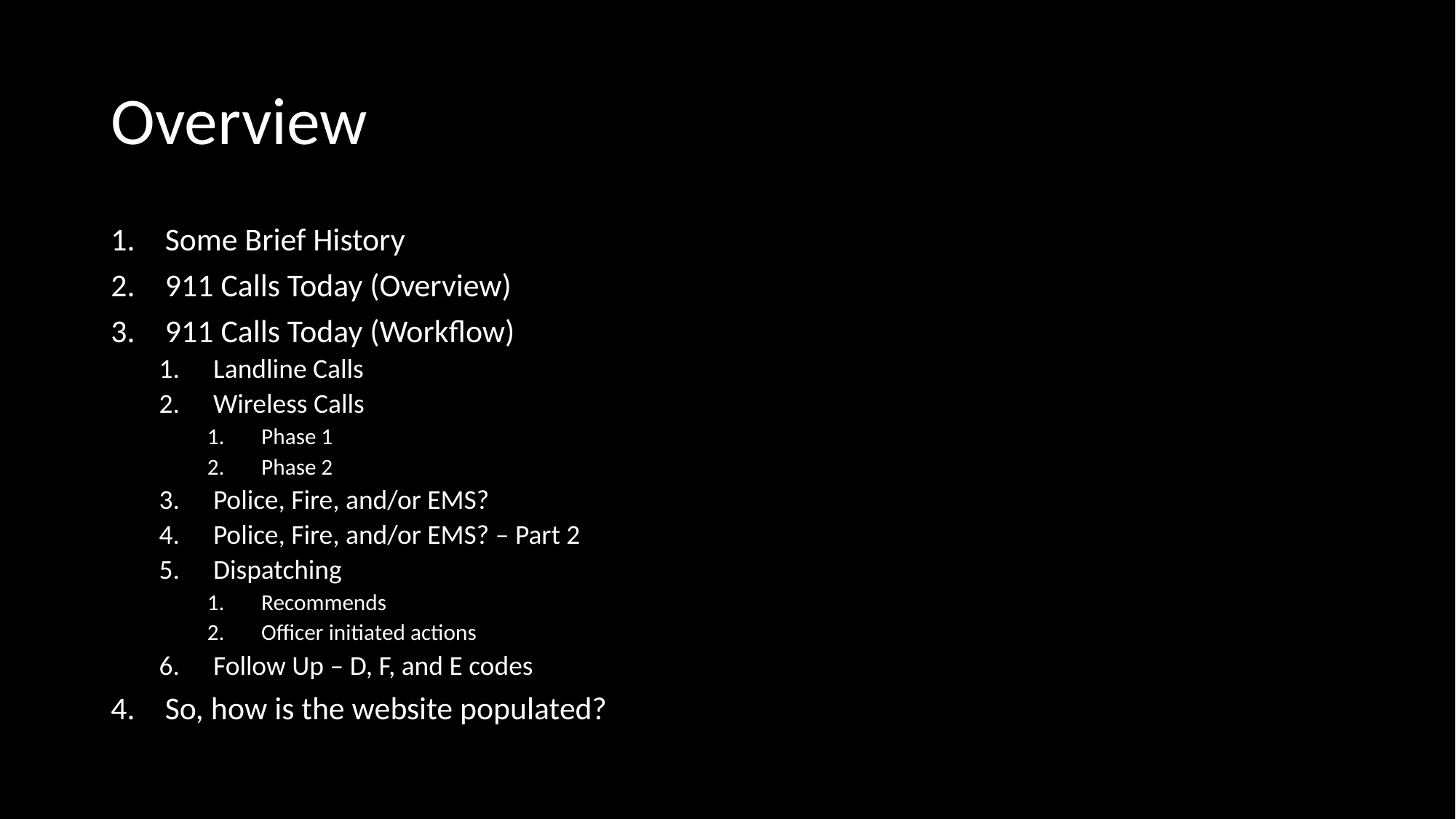

# Overview
Some Brief History
911 Calls Today (Overview)
911 Calls Today (Workflow)
Landline Calls
Wireless Calls
Phase 1
Phase 2
Police, Fire, and/or EMS?
Police, Fire, and/or EMS? – Part 2
Dispatching
Recommends
Officer initiated actions
Follow Up – D, F, and E codes
So, how is the website populated?